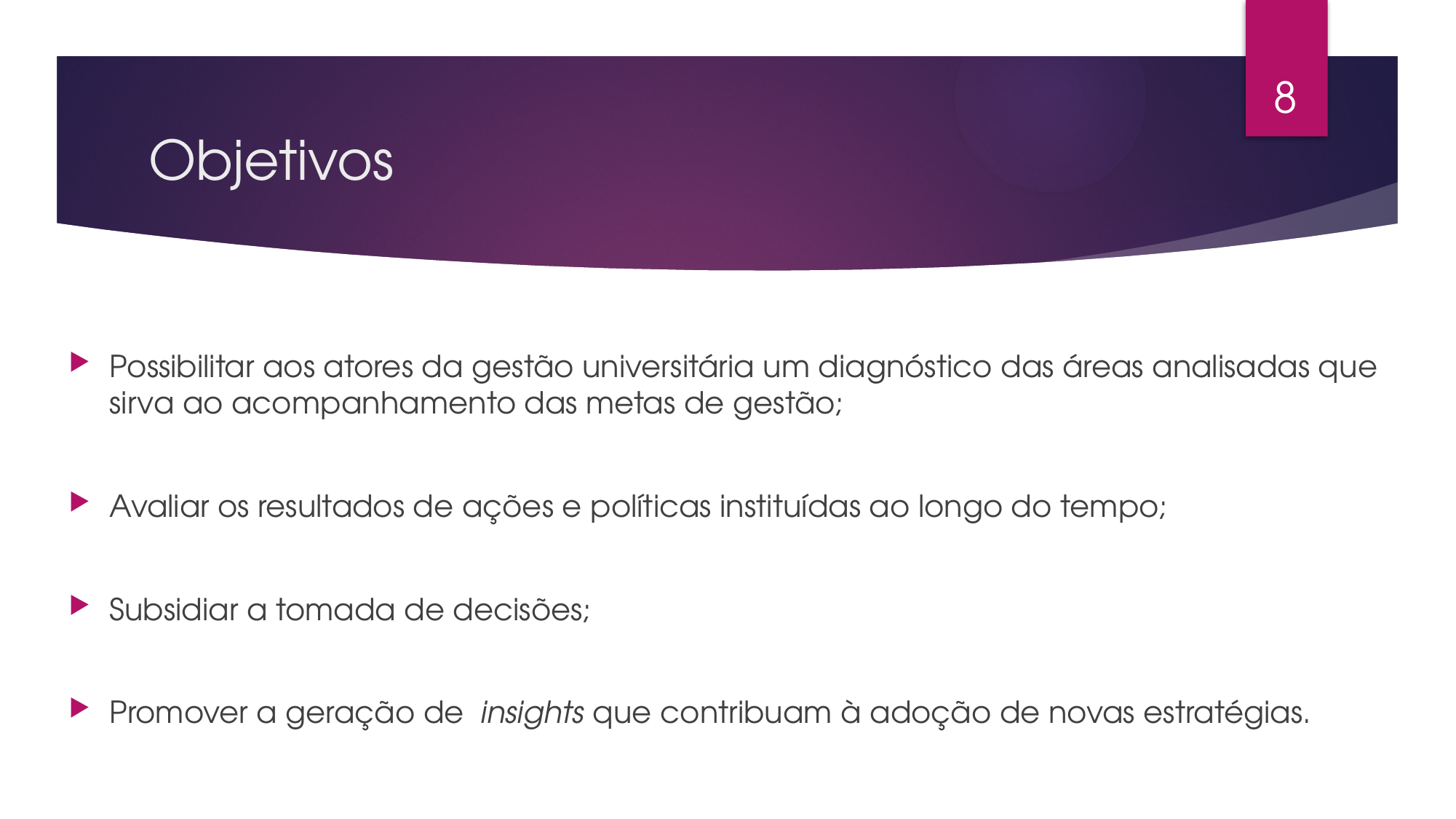

8
# Objetivos
Possibilitar aos atores da gestão universitária um diagnóstico das áreas analisadas que sirva ao acompanhamento das metas de gestão;

Avaliar os resultados de ações e políticas instituídas ao longo do tempo;

Subsidiar a tomada de decisões;

Promover a geração de  insights que contribuam à adoção de novas estratégias.